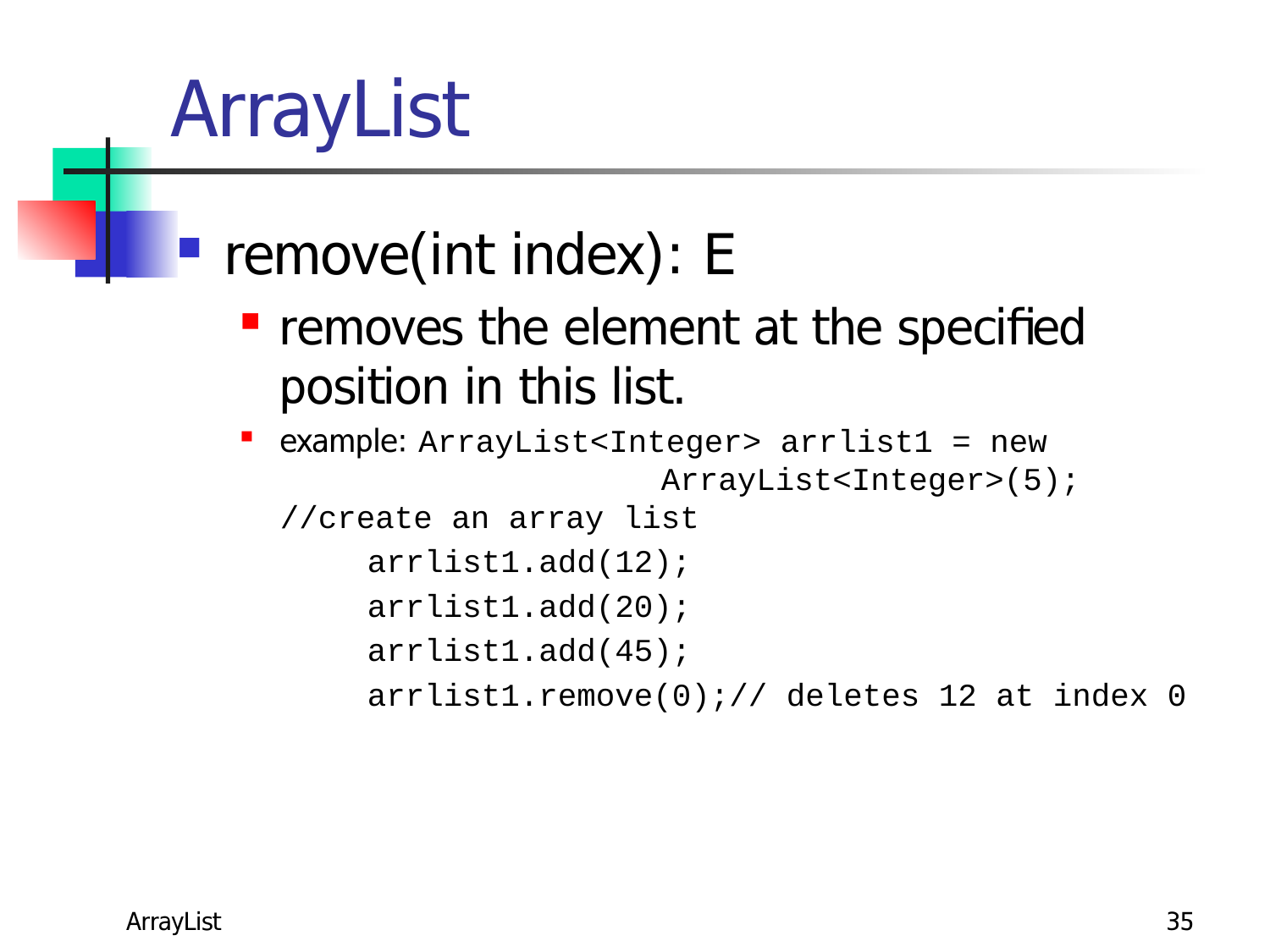

# ArrayList
remove(int index): E
removes the element at the specified position in this list.
example: ArrayList<Integer> arrlist1 = new                            	ArrayList<Integer>(5); //create an array list
	arrlist1.add(12);
	arrlist1.add(20);
	arrlist1.add(45);
	arrlist1.remove(0);// deletes 12 at index 0

 ArrayList
35